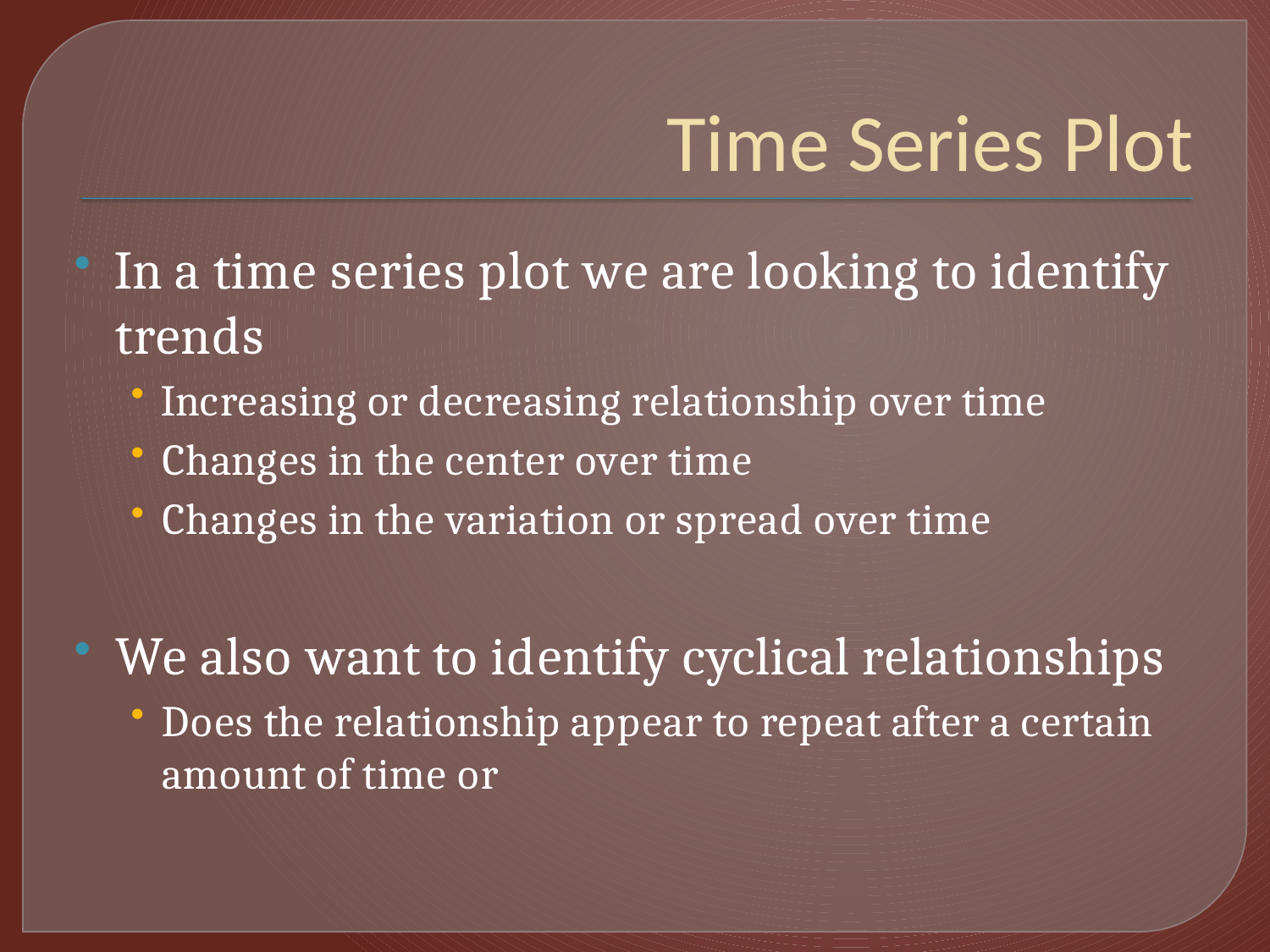

# Time Series Plot
In a time series plot we are looking to identify trends
Increasing or decreasing relationship over time
Changes in the center over time
Changes in the variation or spread over time

We also want to identify cyclical relationships
Does the relationship appear to repeat after a certain amount of time or